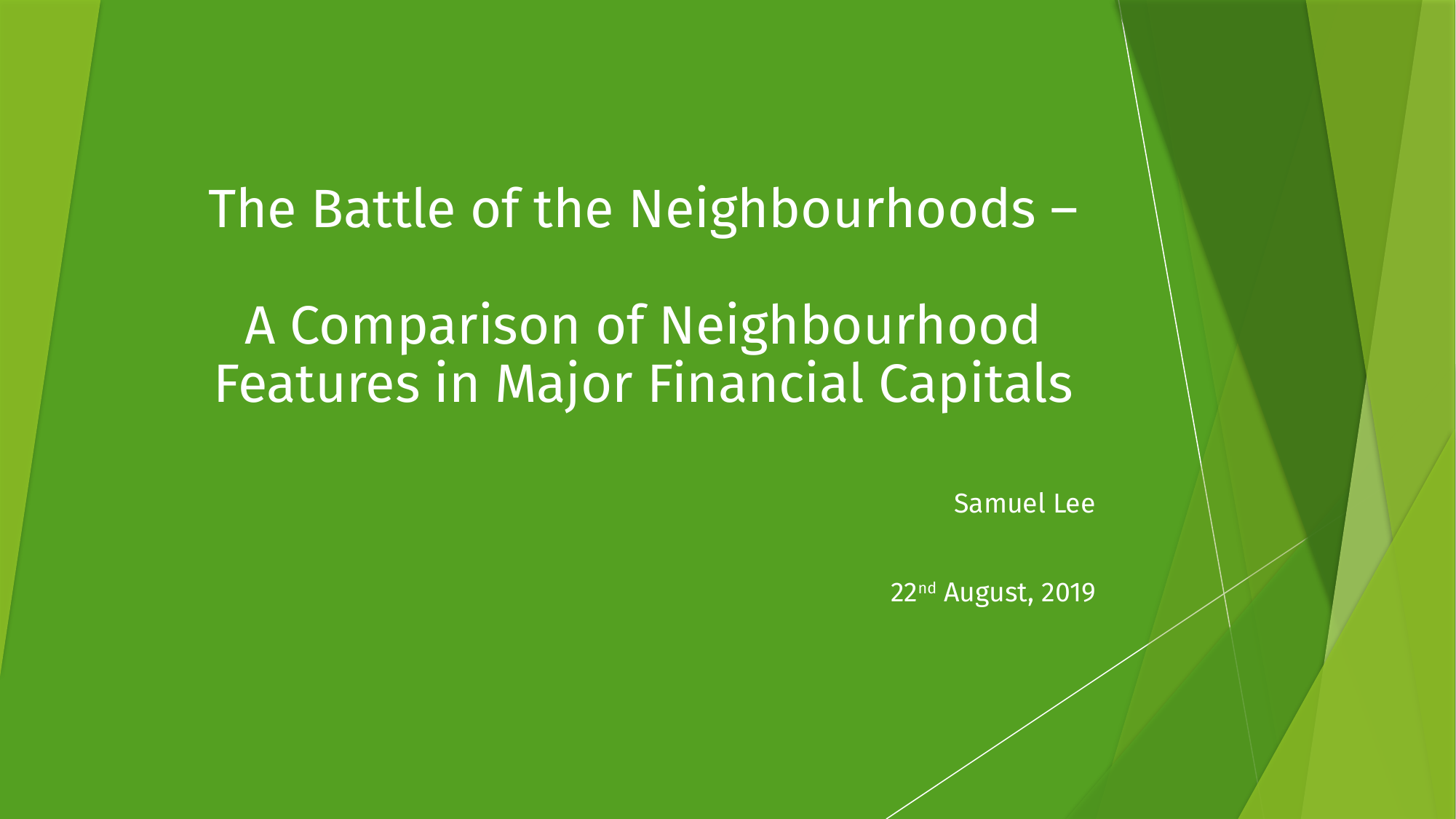

# The Battle of the Neighbourhoods – A Comparison of Neighbourhood Features in Major Financial Capitals
Samuel Lee

22nd August, 2019